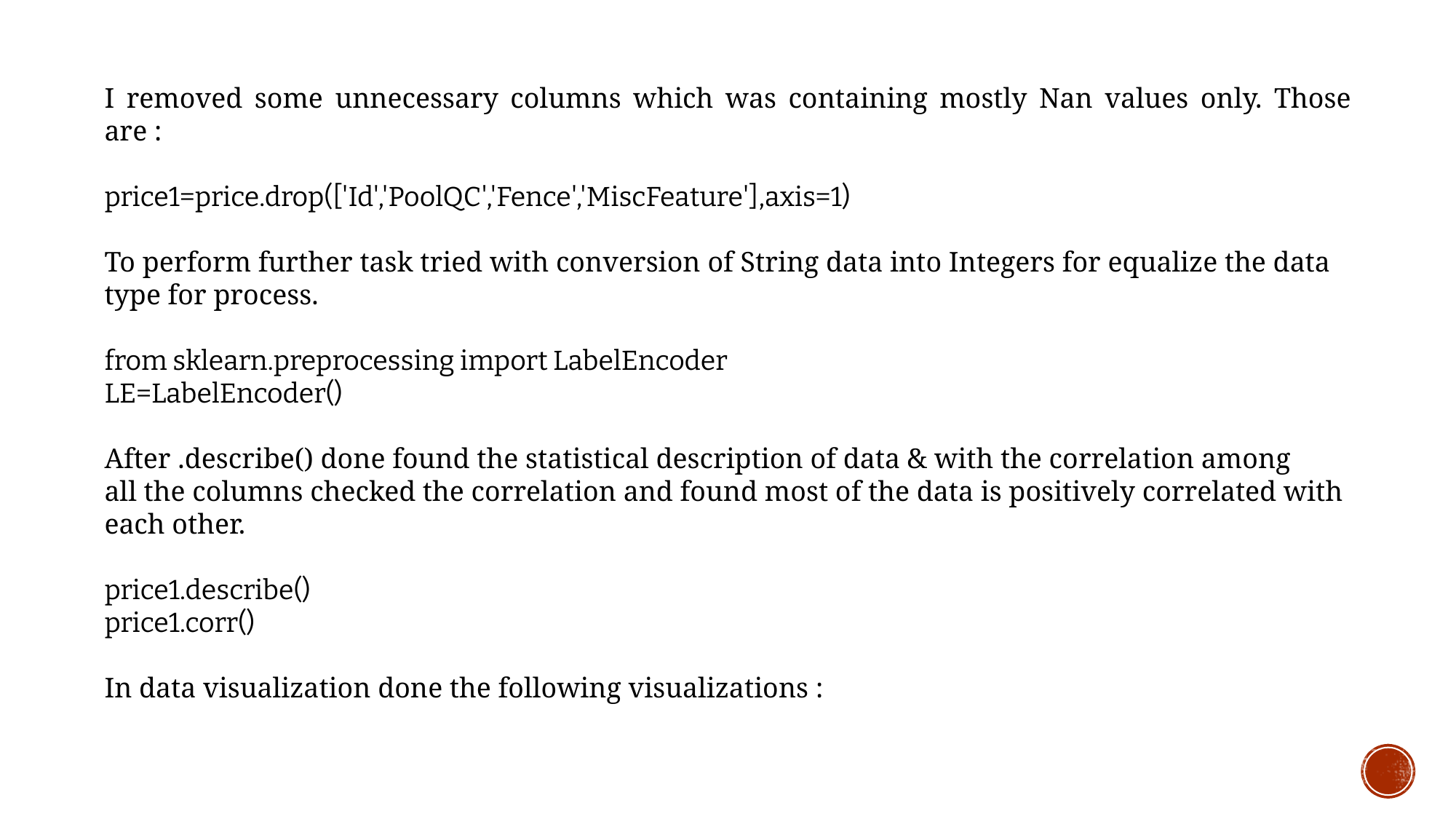

I removed some unnecessary columns which was containing mostly Nan values only. Those are :​

price1=price.drop(['Id','PoolQC','Fence','MiscFeature'],axis=1)​
​
To perform further task tried with conversion of String data into Integers for equalize the data type for process. ​​
​​
from sklearn.preprocessing import LabelEncoder
LE=LabelEncoder()

After .describe() done found the statistical description of data & with the correlation among all the columns checked the correlation and found most of the data is positively correlated with each other. ​​
​​
price1.describe()
price1.corr()

In data visualization done the following visualizations : ​​
​​